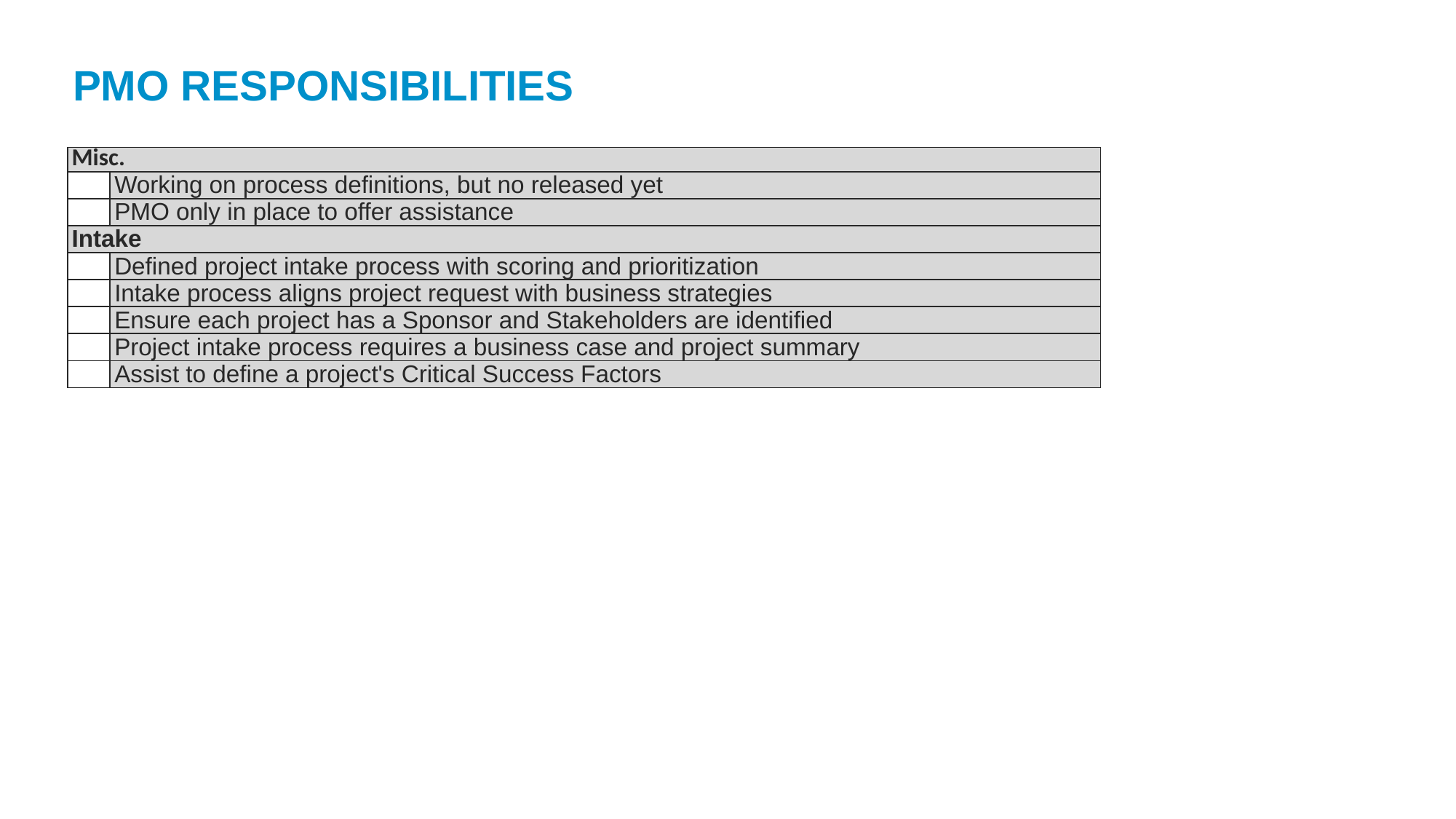

PMO RESPONSIBILITIES
| Misc. |  |
| --- | --- |
|  | Working on process definitions, but no released yet |
|  | PMO only in place to offer assistance |
| Intake |  |
|  | Defined project intake process with scoring and prioritization |
|  | Intake process aligns project request with business strategies |
|  | Ensure each project has a Sponsor and Stakeholders are identified |
|  | Project intake process requires a business case and project summary |
|  | Assist to define a project's Critical Success Factors |